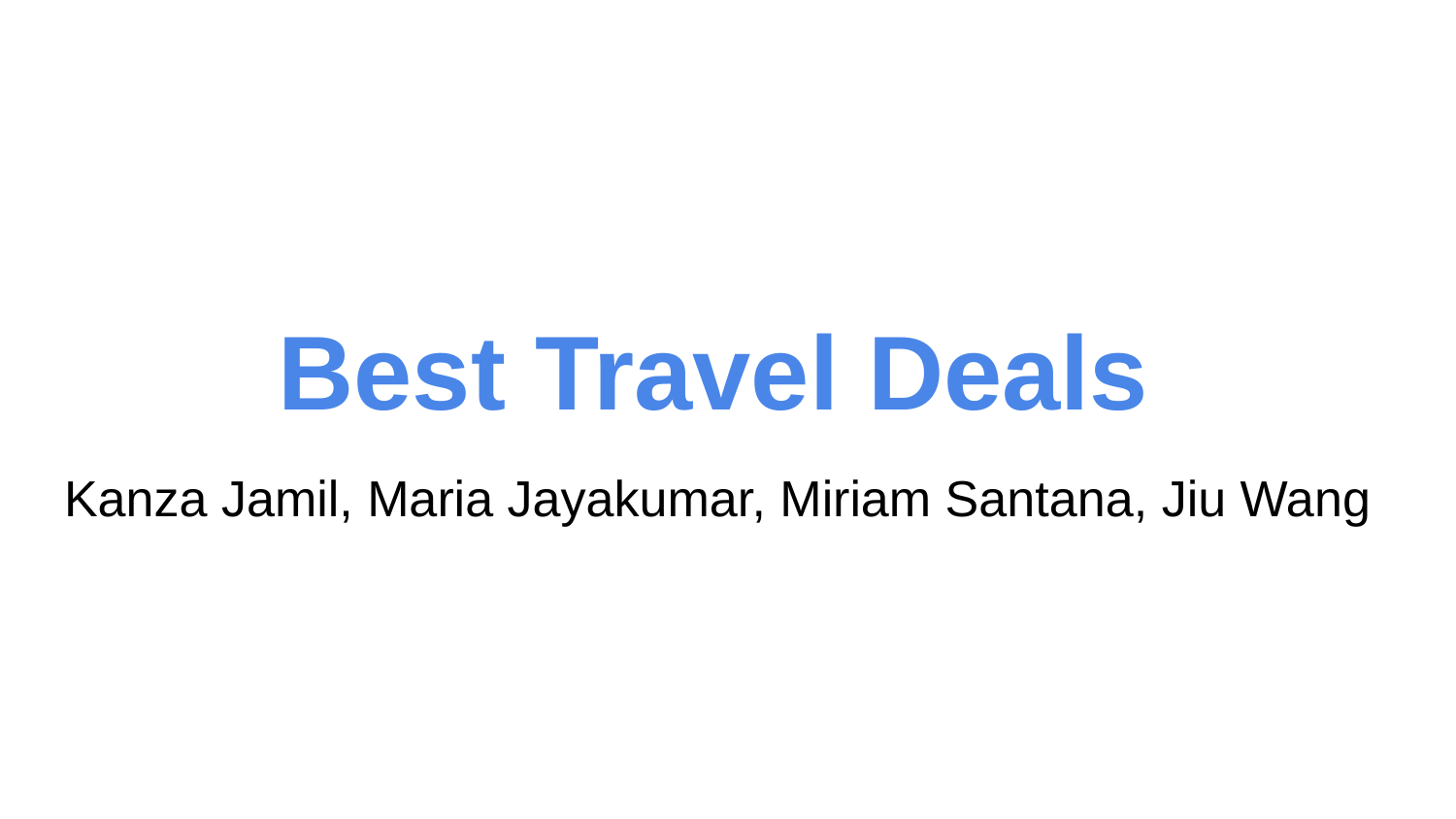

# Best Travel Deals
Kanza Jamil, Maria Jayakumar, Miriam Santana, Jiu Wang